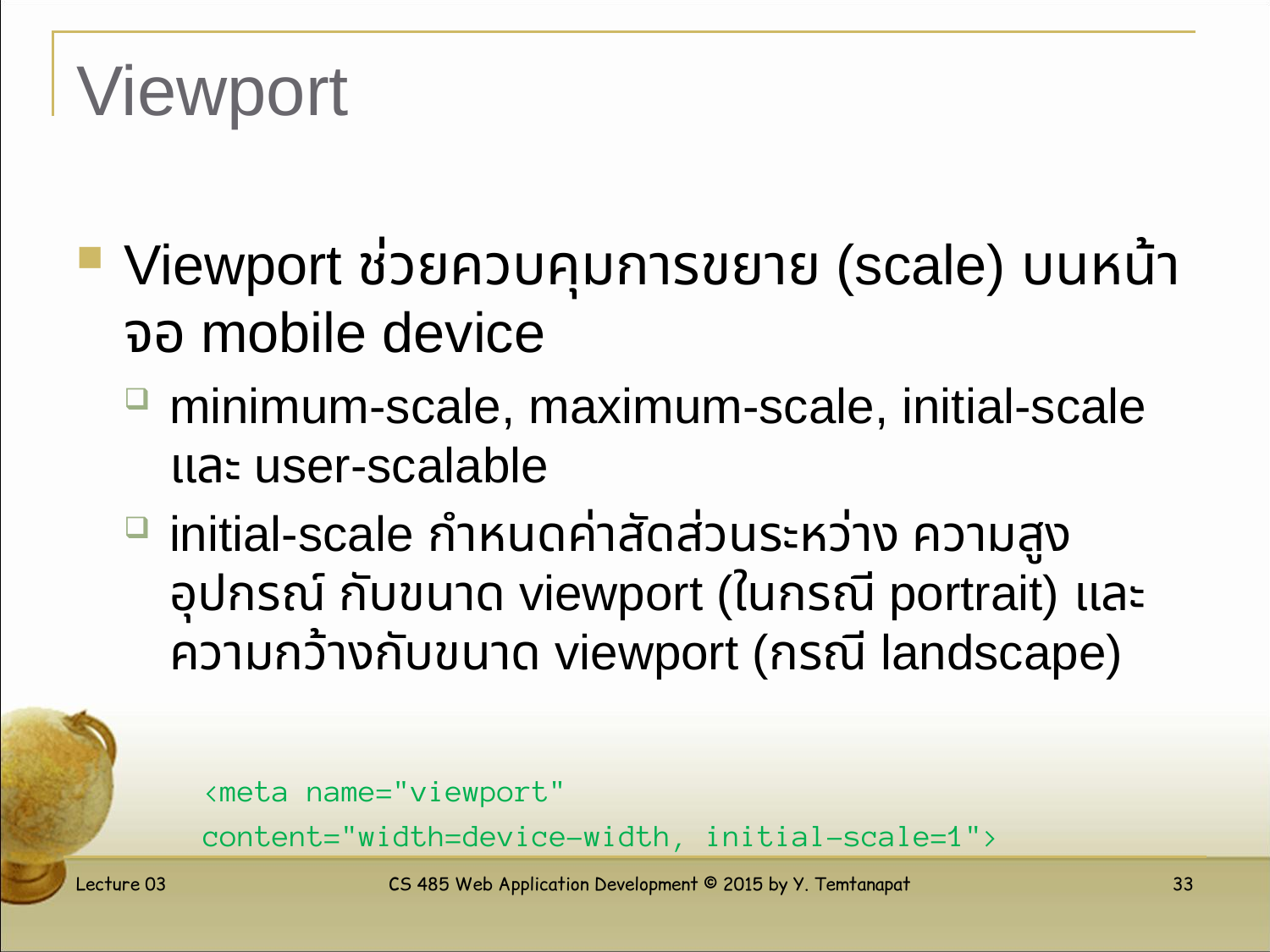

# Viewport
Viewport ช่วยควบคุมการขยาย (scale) บนหน้าจอ mobile device
minimum-scale, maximum-scale, initial-scale และ user-scalable
initial-scale กำหนดค่าสัดส่วนระหว่าง ความสูงอุปกรณ์ กับขนาด viewport (ในกรณี portrait) และความกว้างกับขนาด viewport (กรณี landscape)

<meta name="viewport"
content="width=device-width, initial-scale=1">
Lecture 03
CS 485 Web Application Development © 2015 by Y. Temtanapat
 33